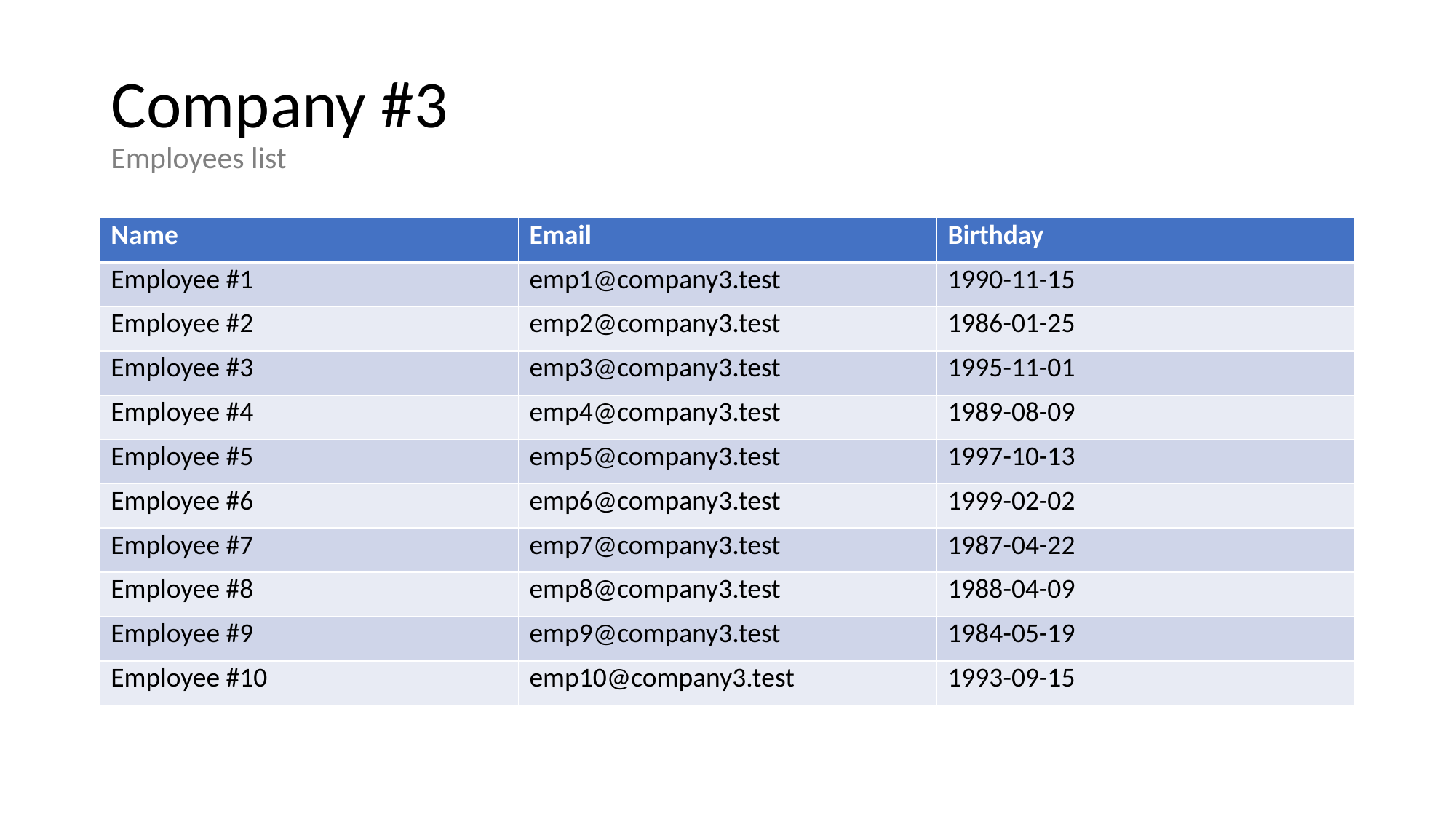

# Company #3 Employees list
| Name | Email | Birthday |
| --- | --- | --- |
| Employee #1 | emp1@company3.test | 1990-11-15 |
| Employee #2 | emp2@company3.test | 1986-01-25 |
| Employee #3 | emp3@company3.test | 1995-11-01 |
| Employee #4 | emp4@company3.test | 1989-08-09 |
| Employee #5 | emp5@company3.test | 1997-10-13 |
| Employee #6 | emp6@company3.test | 1999-02-02 |
| Employee #7 | emp7@company3.test | 1987-04-22 |
| Employee #8 | emp8@company3.test | 1988-04-09 |
| Employee #9 | emp9@company3.test | 1984-05-19 |
| Employee #10 | emp10@company3.test | 1993-09-15 |